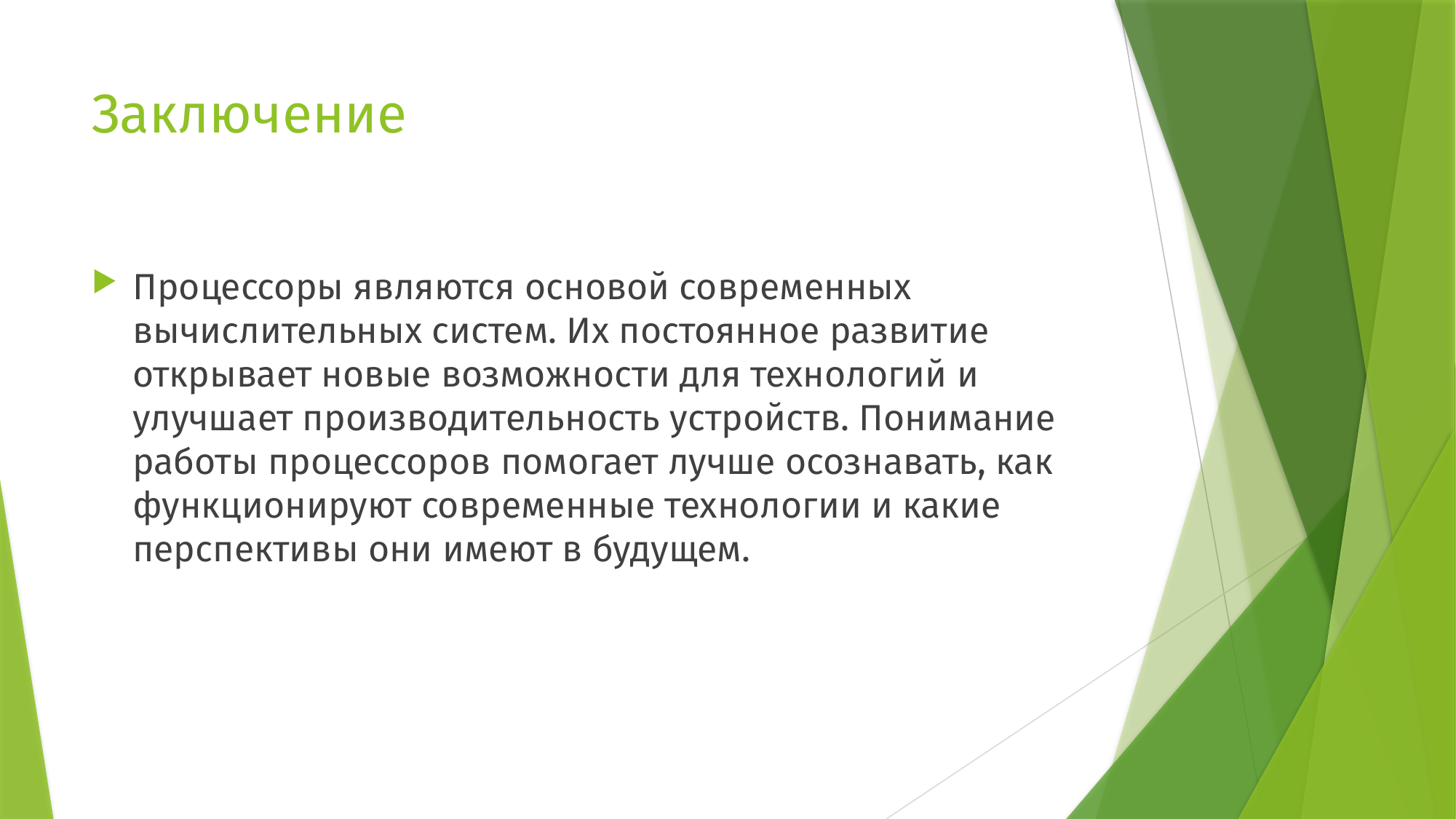

# Заключение
Процессоры являются основой современных вычислительных систем. Их постоянное развитие открывает новые возможности для технологий и улучшает производительность устройств. Понимание работы процессоров помогает лучше осознавать, как функционируют современные технологии и какие перспективы они имеют в будущем.